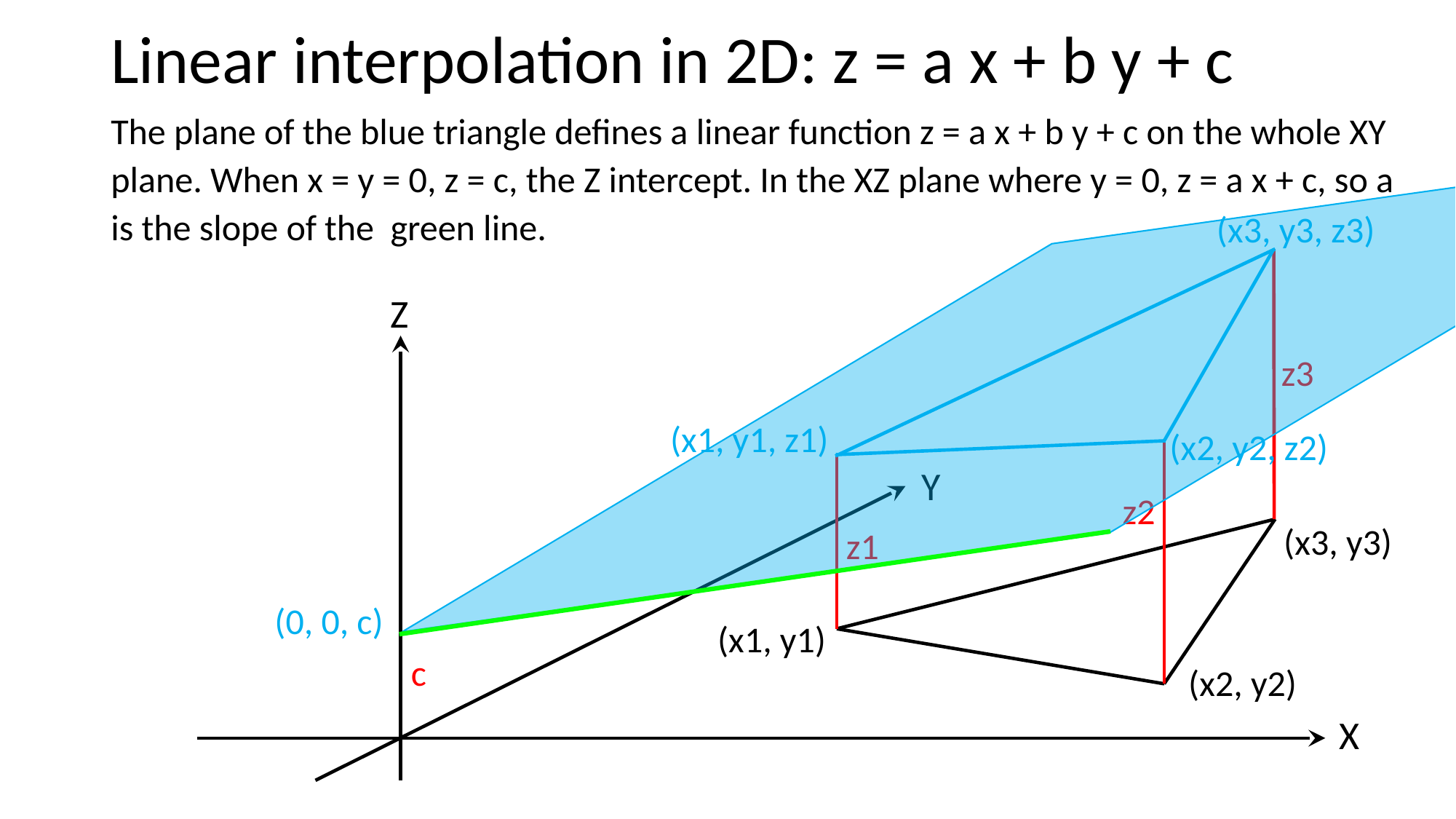

# Linear interpolation in 2D: z = a x + b y + c
The plane of the blue triangle defines a linear function z = a x + b y + c on the whole XY plane. When x = y = 0, z = c, the Z intercept. In the XZ plane where y = 0, z = a x + c, so a is the slope of the  green line.
(x3, y3, z3)

Z
z3
(x1, y1, z1)
(x2, y2, z2)
Y
z2
(x3, y3)
z1
(0, 0, c)
(x1, y1)
 c
(x2, y2)
X